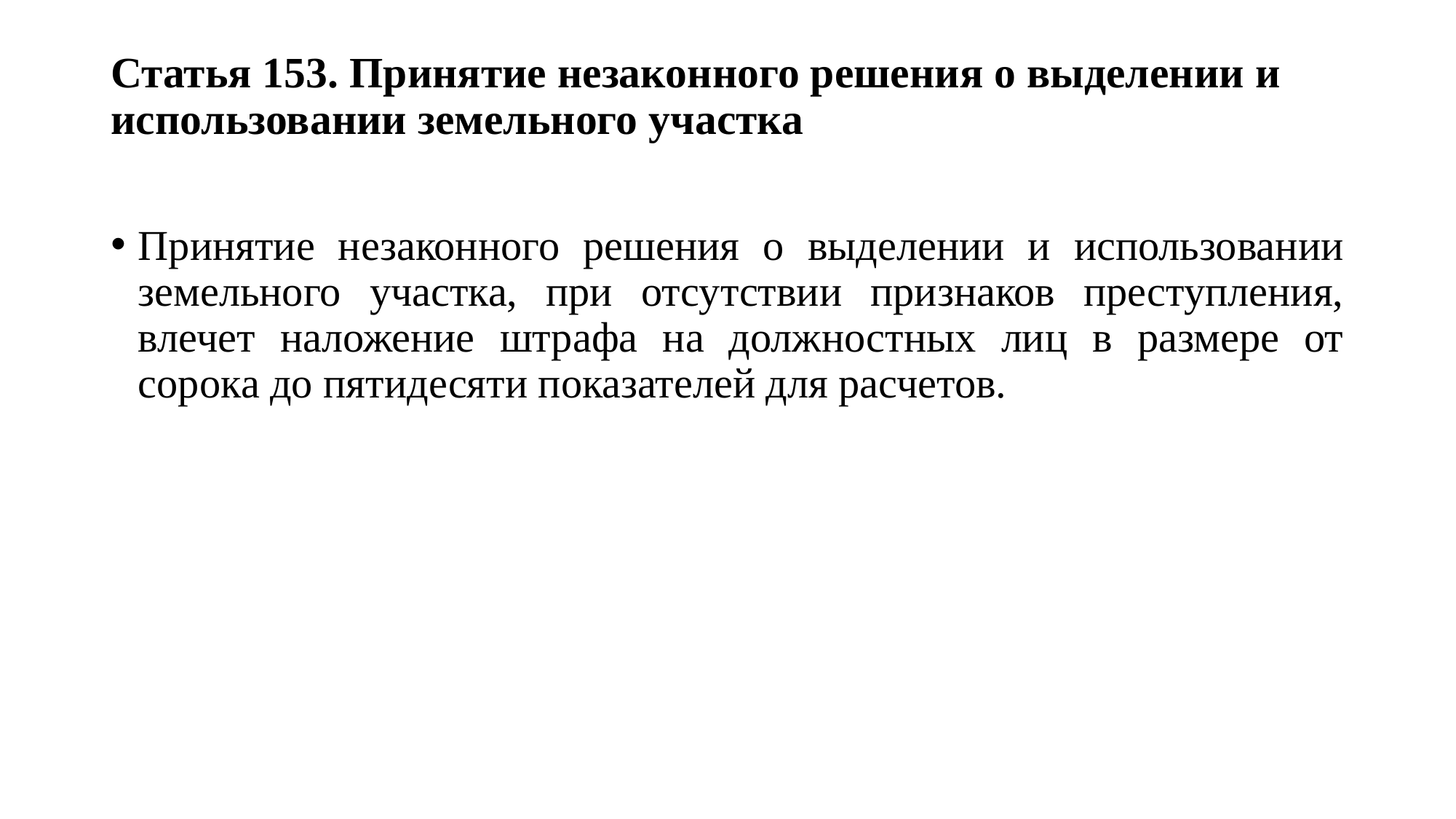

# Статья 153. Принятие незаконного решения о выделении и использовании земельного участка
Принятие незаконного решения о выделении и использовании земельного участка, при отсутствии признаков преступления, влечет наложение штрафа на должностных лиц в размере от сорока до пятидесяти показателей для расчетов.